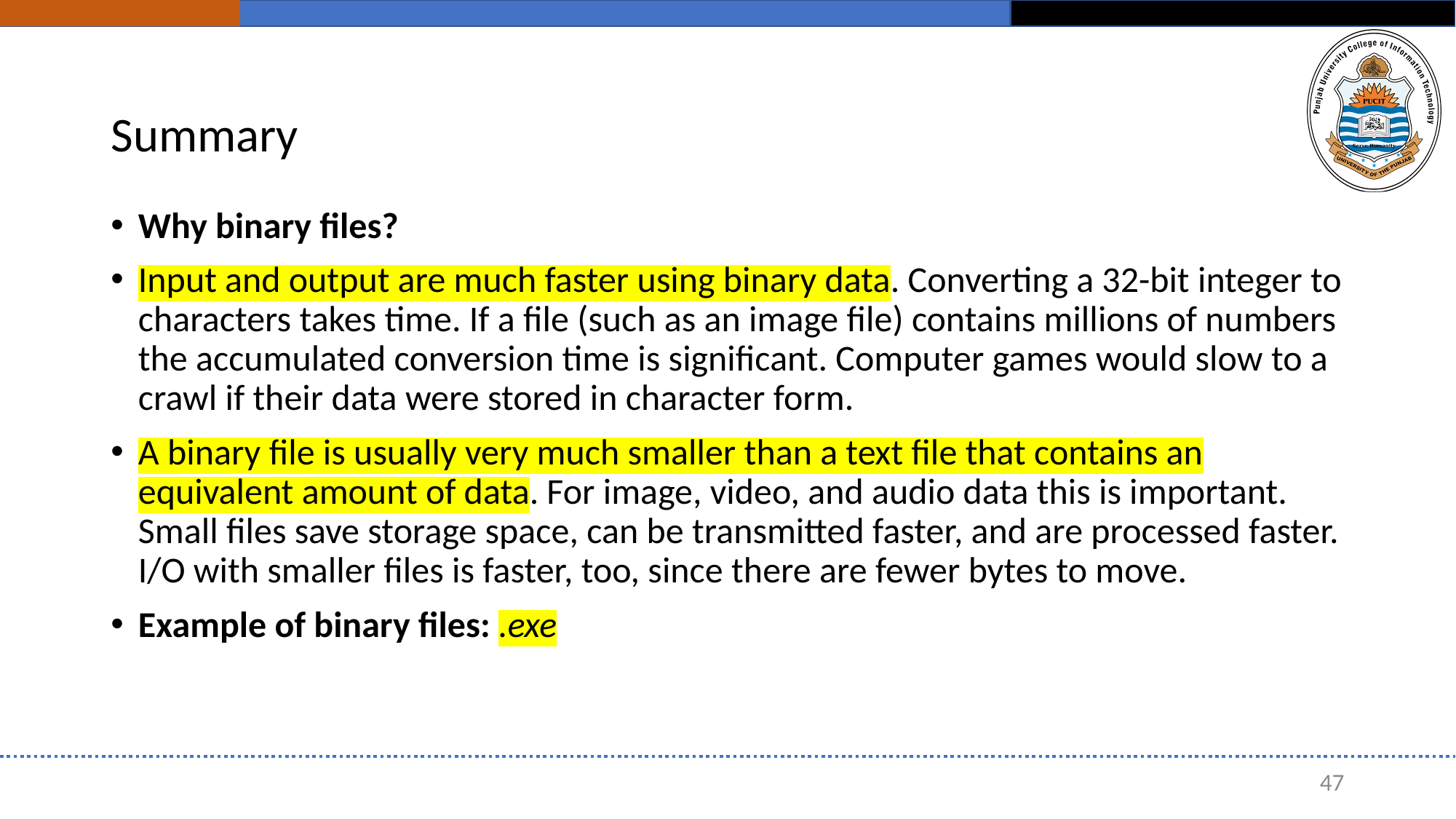

# Summary
Why binary files?
Input and output are much faster using binary data. Converting a 32-bit integer to characters takes time. If a file (such as an image file) contains millions of numbers the accumulated conversion time is significant. Computer games would slow to a crawl if their data were stored in character form.
A binary file is usually very much smaller than a text file that contains an equivalent amount of data. For image, video, and audio data this is important. Small files save storage space, can be transmitted faster, and are processed faster. I/O with smaller files is faster, too, since there are fewer bytes to move.
Example of binary files: .exe

47